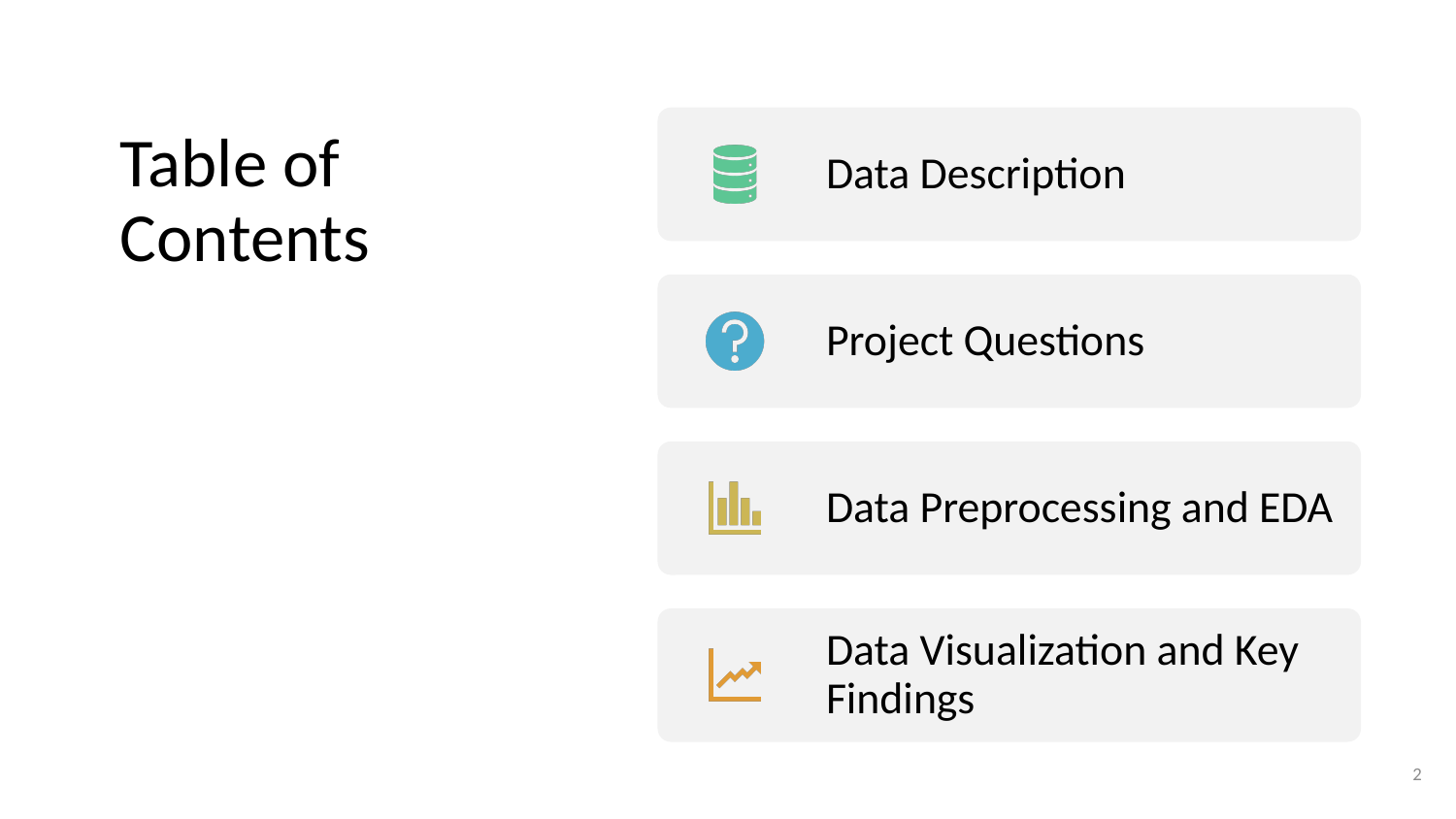

Data Description
Project Questions
Data Preprocessing and EDA
Data Visualization and Key Findings
# Table of Contents
2